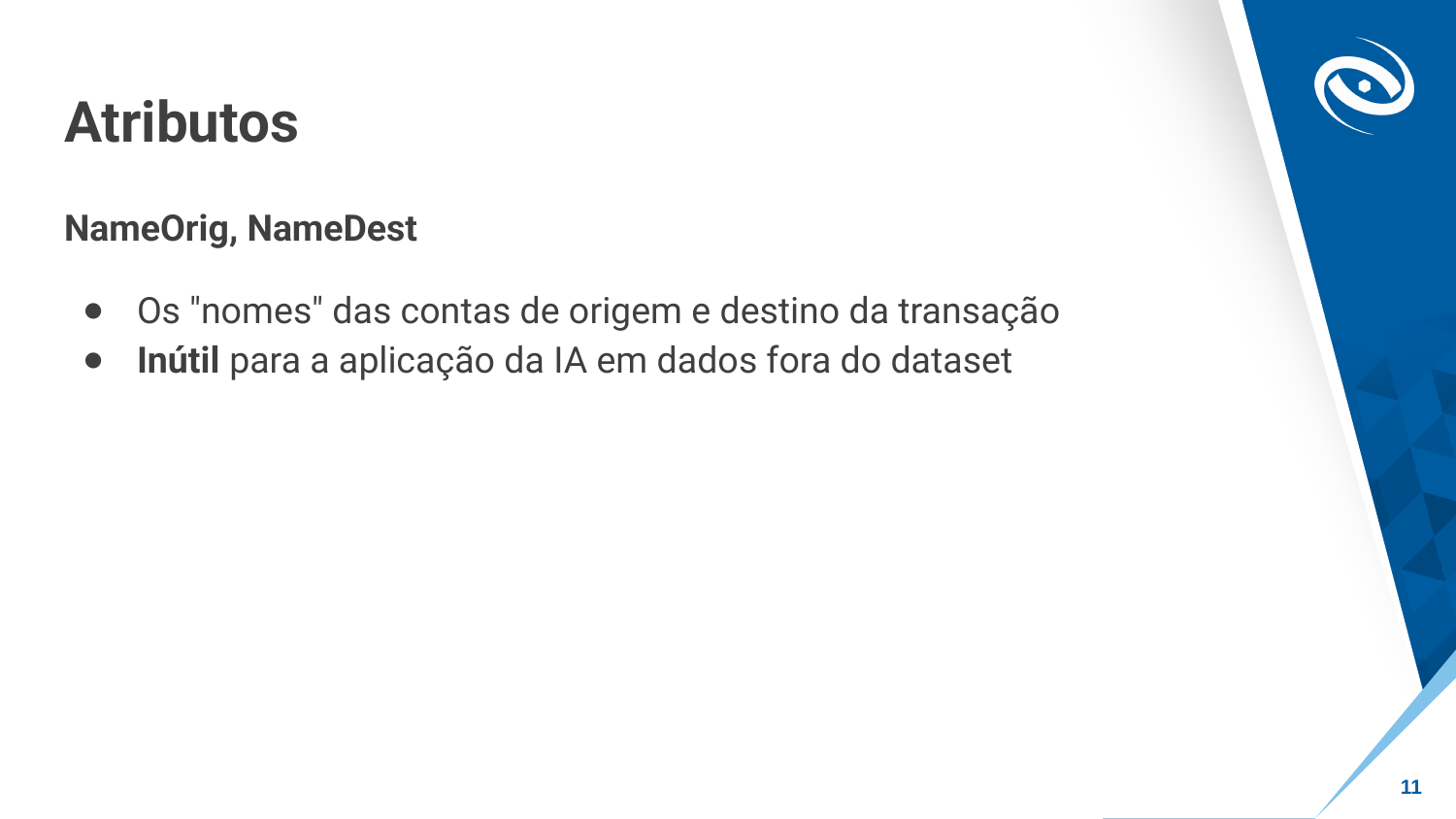

# Atributos
NameOrig, NameDest
Os "nomes" das contas de origem e destino da transação
Inútil para a aplicação da IA em dados fora do dataset
11